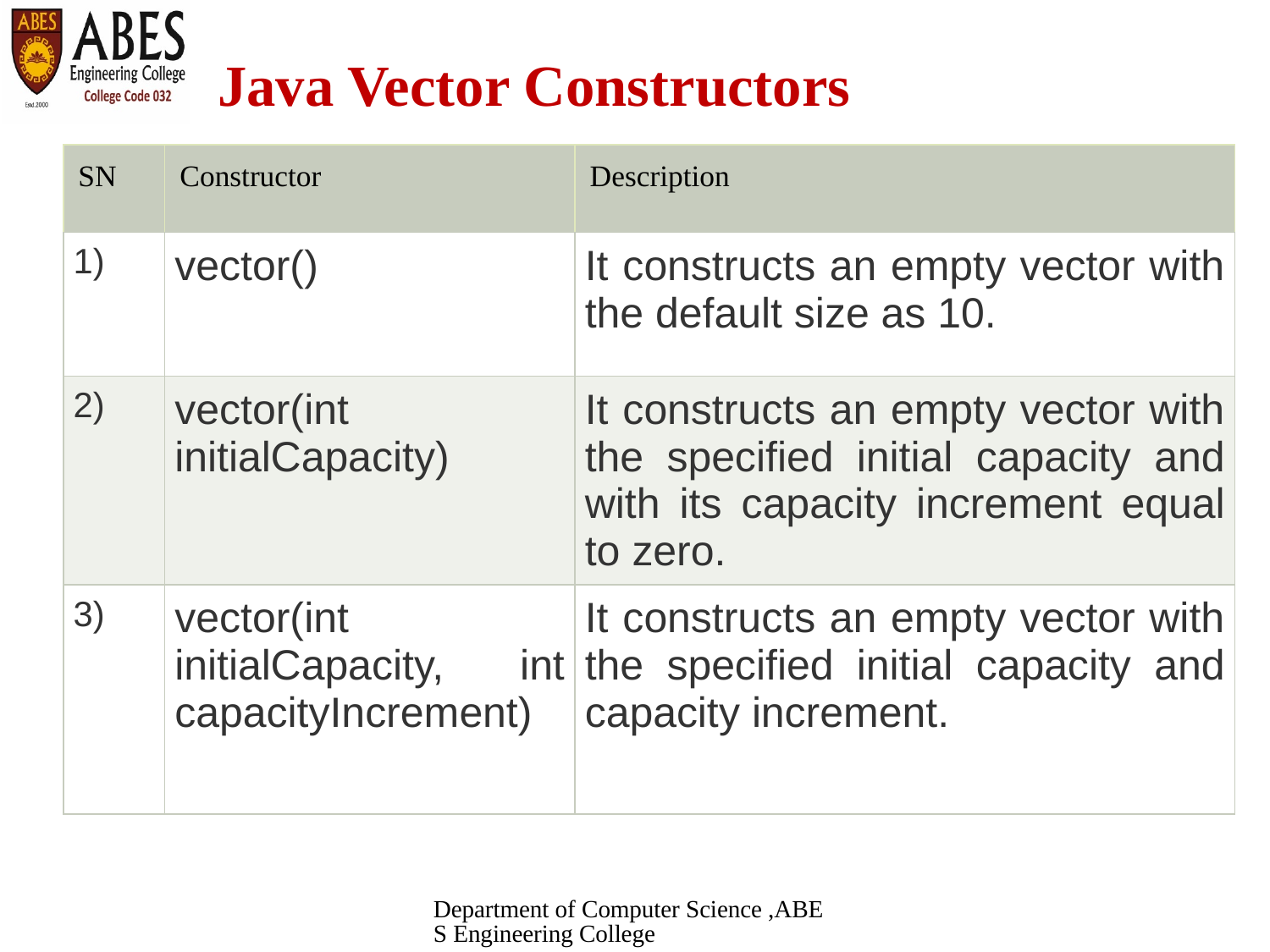

# Java Vector Constructors
| SN | Constructor | Description |
| --- | --- | --- |
| 1) | vector() | It constructs an empty vector with the default size as 10. |
| 2) | vector(int initialCapacity) | It constructs an empty vector with the specified initial capacity and with its capacity increment equal to zero. |
| 3) | vector(int initialCapacity, int capacityIncrement) | It constructs an empty vector with the specified initial capacity and capacity increment. |
Department of Computer Science ,ABES Engineering College